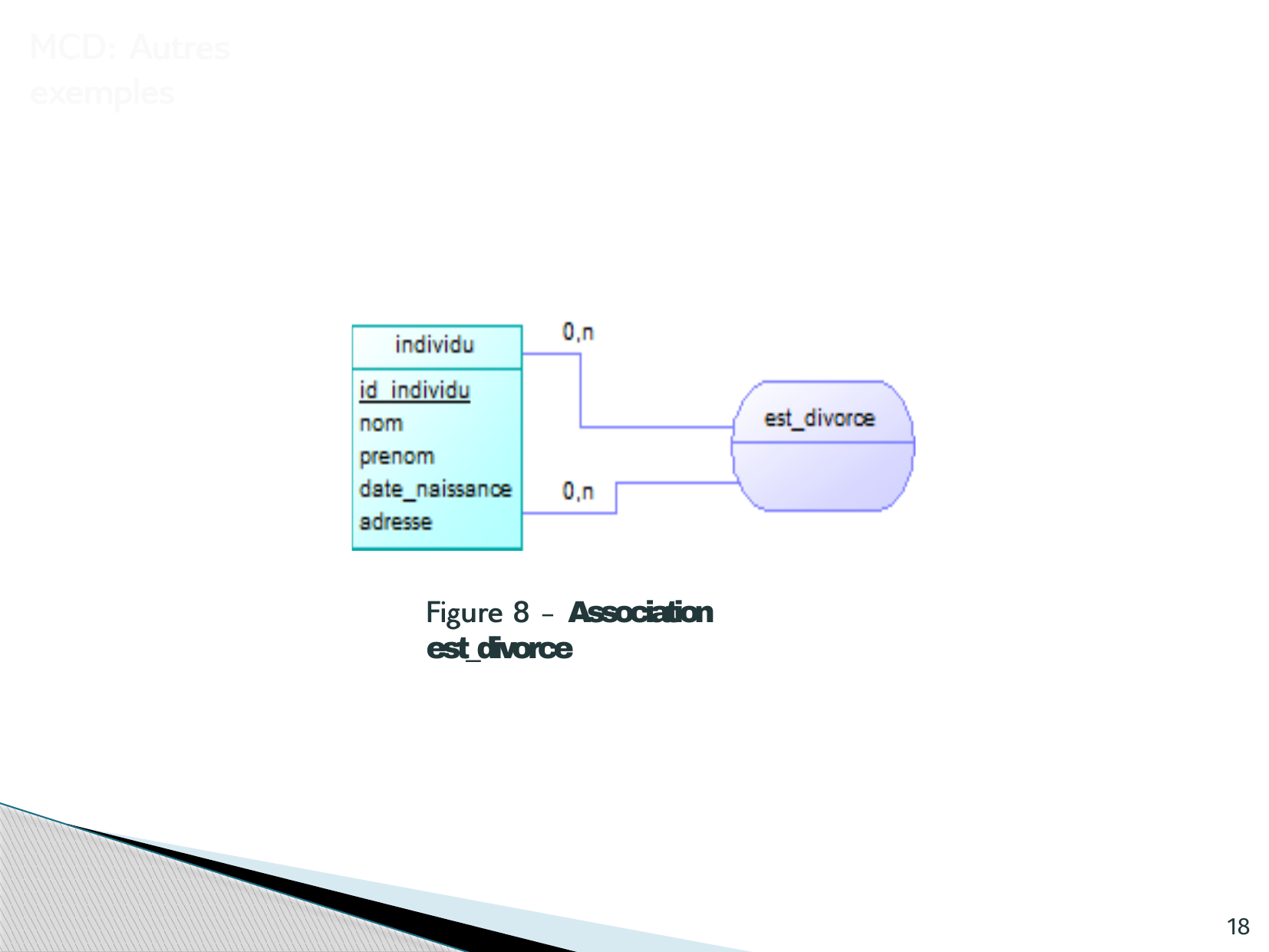

MCD: Autres exemples

Figure 8 – Association est_divorce
18